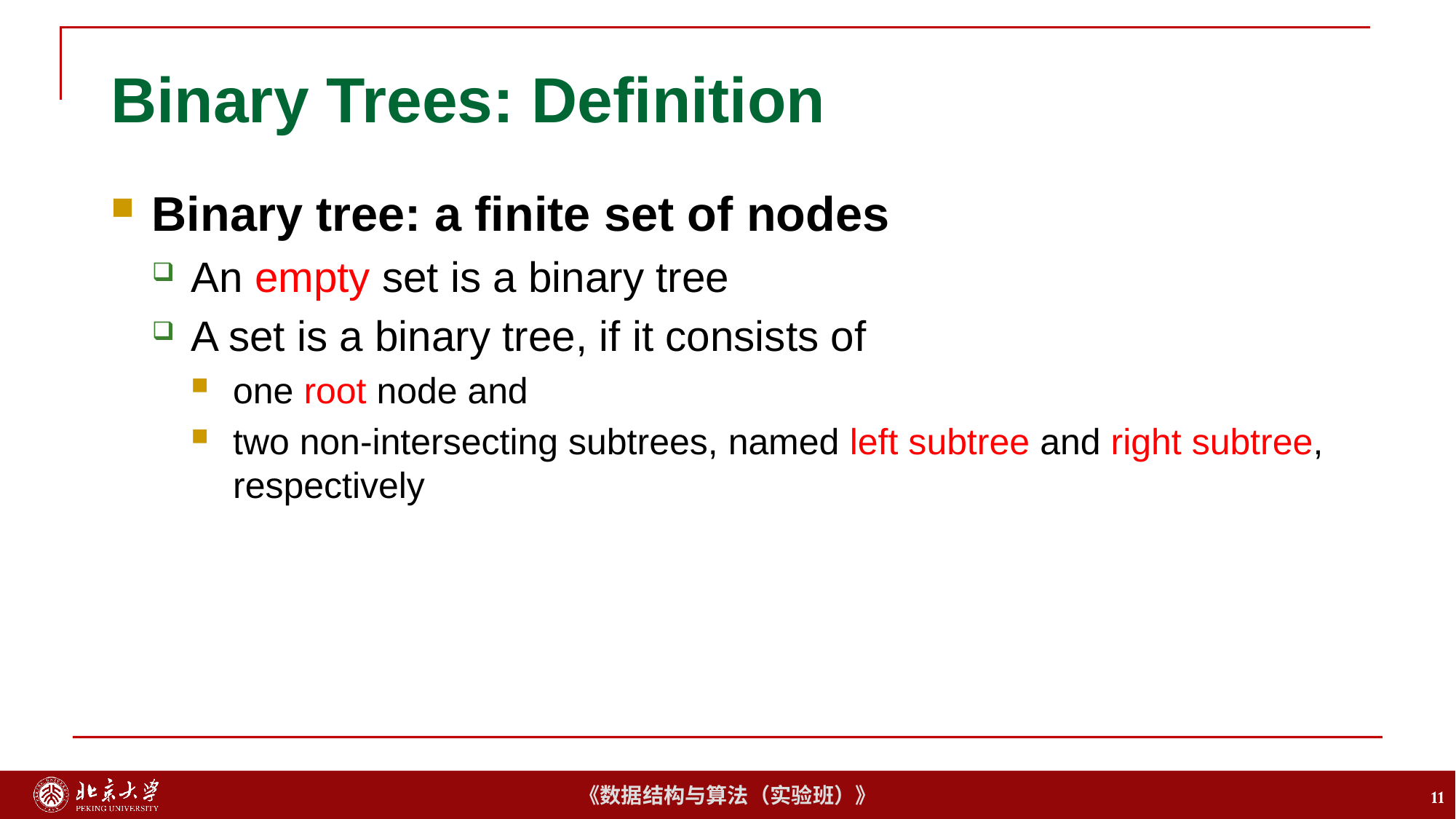

# Binary Trees: Definition
Binary tree: a finite set of nodes
An empty set is a binary tree
A set is a binary tree, if it consists of
one root node and
two non-intersecting subtrees, named left subtree and right subtree, respectively
11